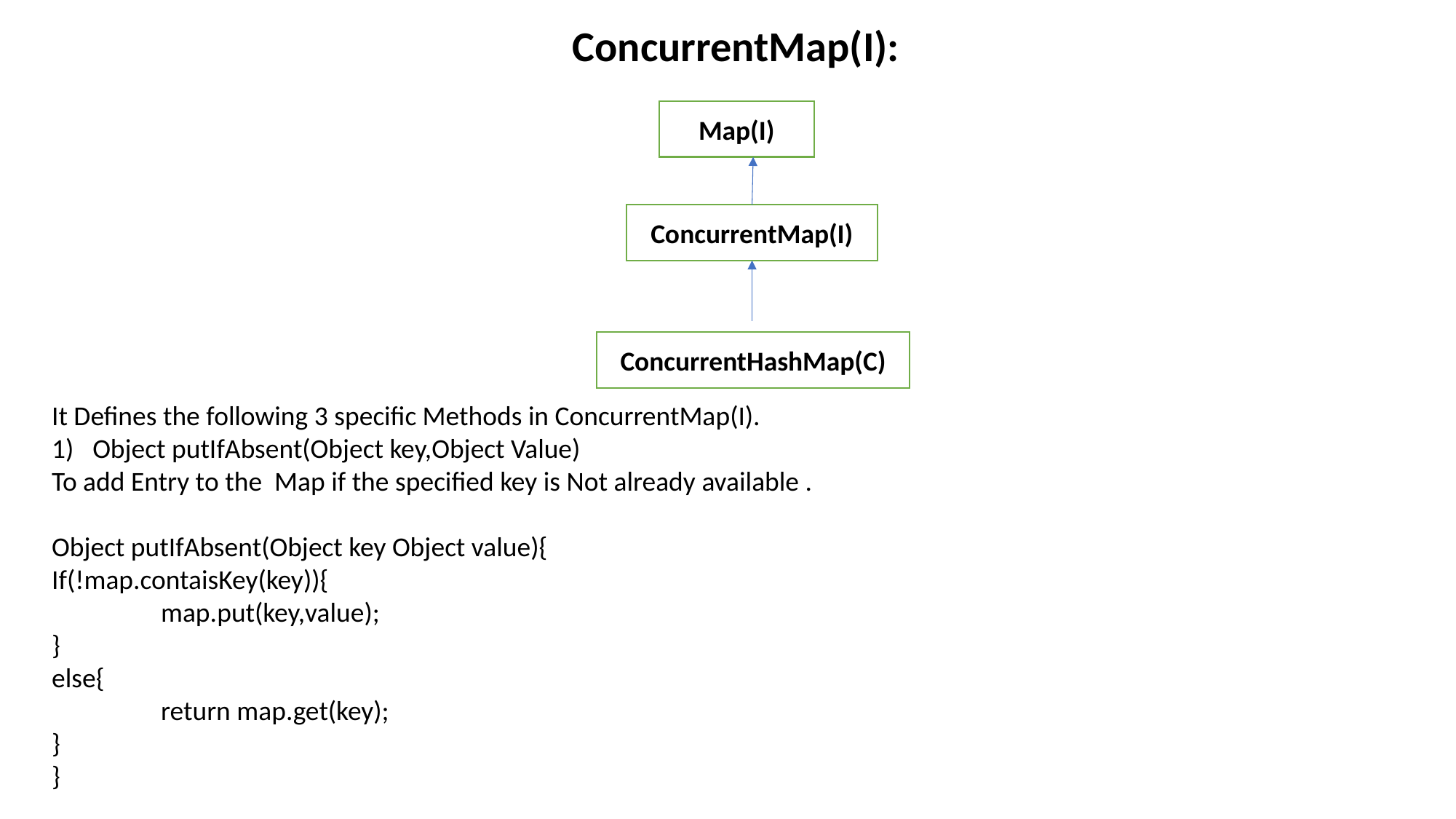

ConcurrentMap(I):

Map(I)
ConcurrentMap(I)
ConcurrentHashMap(C)

It Defines the following 3 specific Methods in ConcurrentMap(I).
Object putIfAbsent(Object key,Object Value)
To add Entry to the  Map if the specified key is Not already available .

Object putIfAbsent(Object key Object value){
If(!map.contaisKey(key)){
	map.put(key,value);
}
else{
	return map.get(key);
}
}